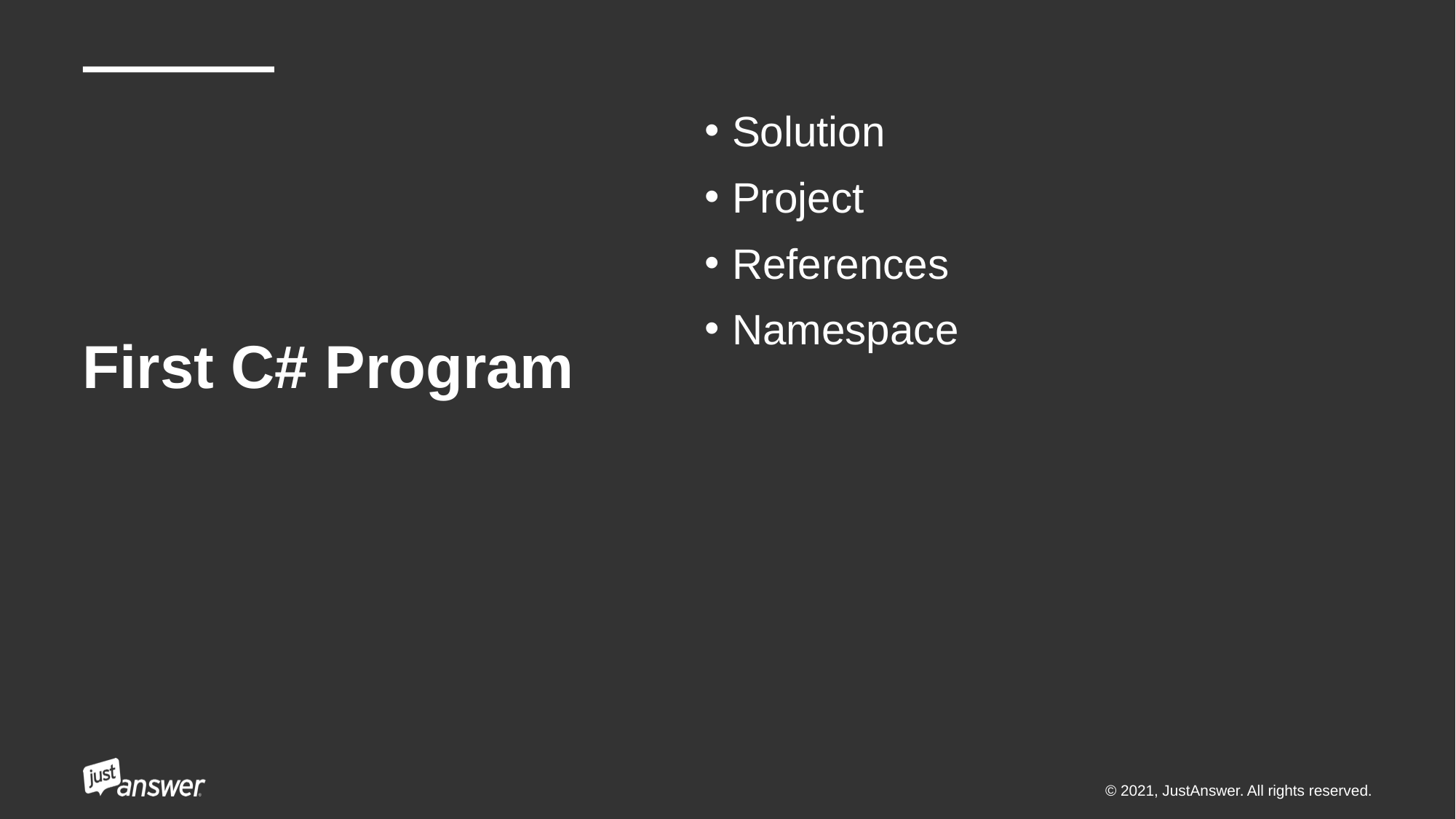

# First C# Program
Solution
Project
References
Namespace